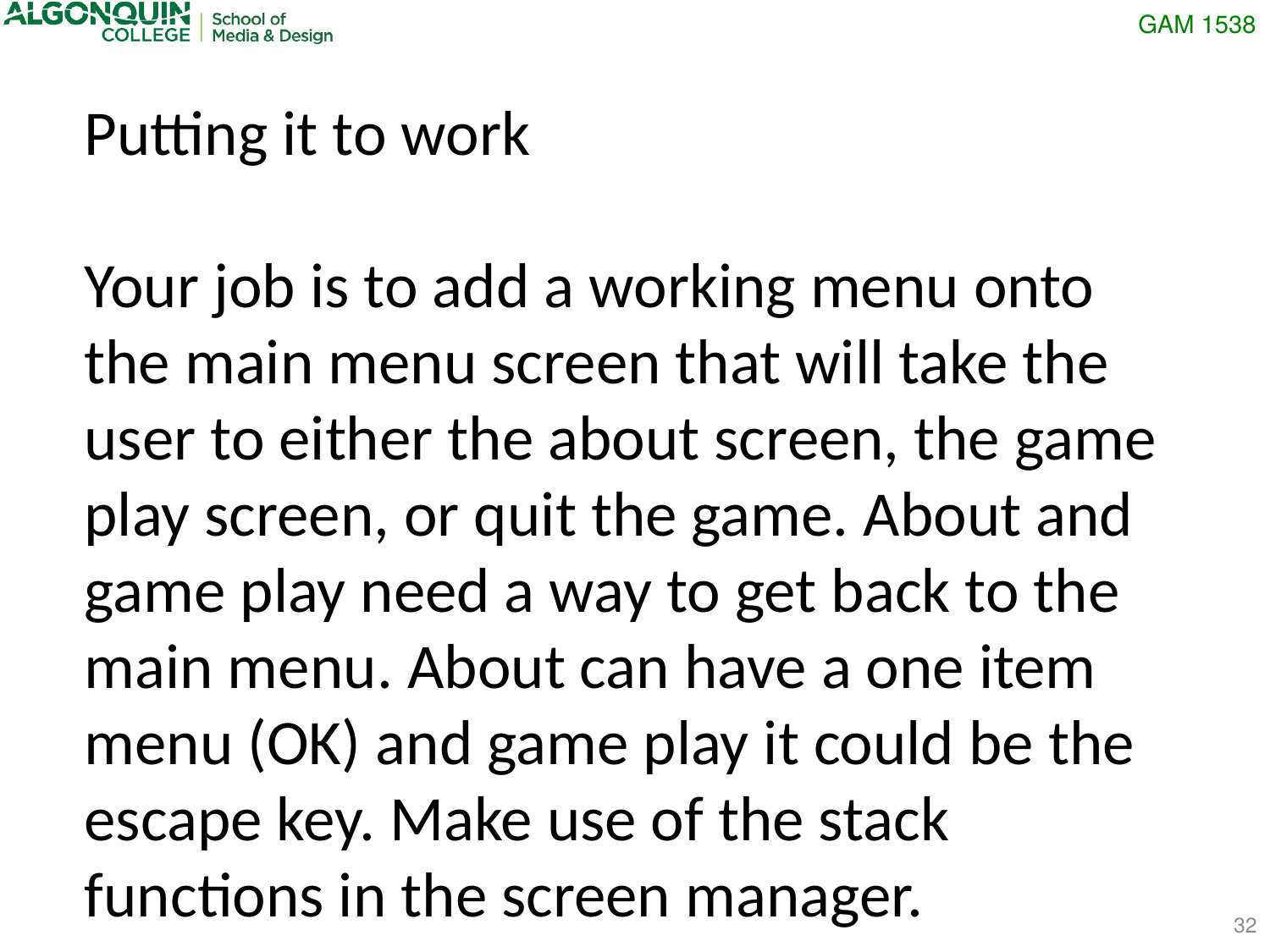

Putting it to work

Your job is to add a working menu onto the main menu screen that will take the user to either the about screen, the game play screen, or quit the game. About and game play need a way to get back to the main menu. About can have a one item menu (OK) and game play it could be the escape key. Make use of the stack functions in the screen manager.
32